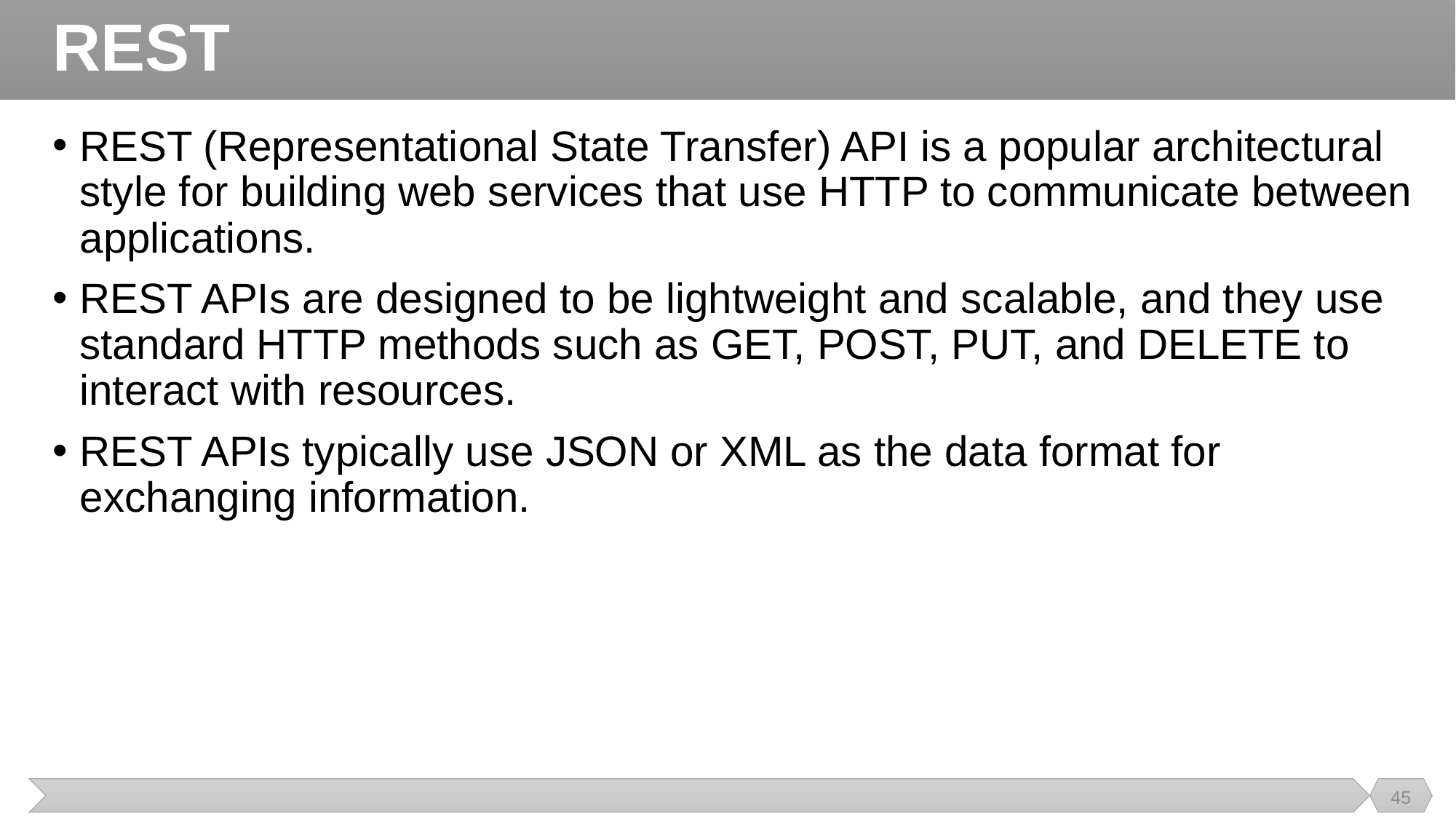

# REST
REST (Representational State Transfer) API is a popular architectural style for building web services that use HTTP to communicate between applications.
REST APIs are designed to be lightweight and scalable, and they use standard HTTP methods such as GET, POST, PUT, and DELETE to interact with resources.
REST APIs typically use JSON or XML as the data format for exchanging information.
45